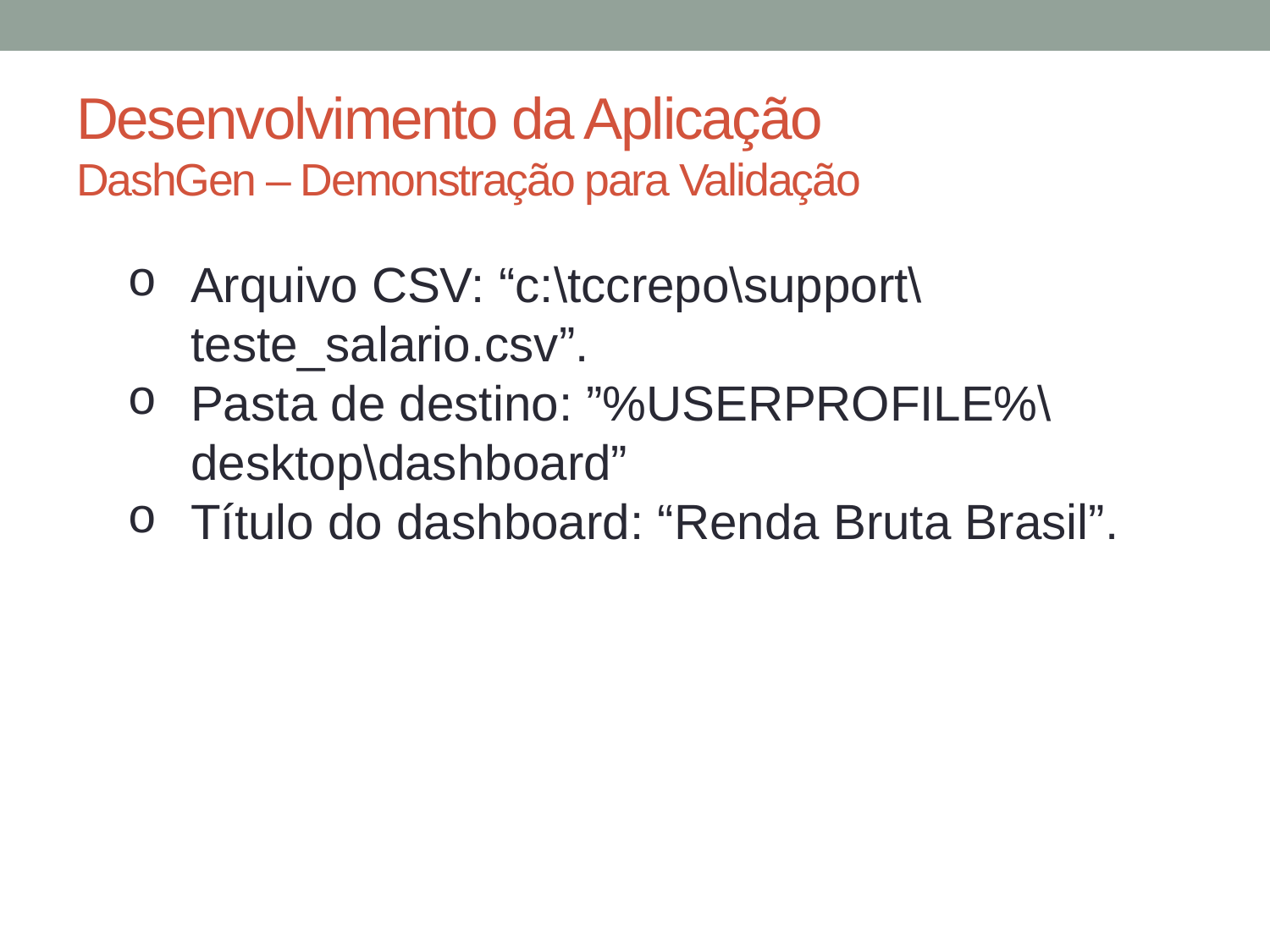

# Desenvolvimento da Aplicação DashGen – Demonstração para Validação
Arquivo CSV: “c:\tccrepo\support\teste_salario.csv”.
Pasta de destino: ”%USERPROFILE%\desktop\dashboard”
Título do dashboard: “Renda Bruta Brasil”.